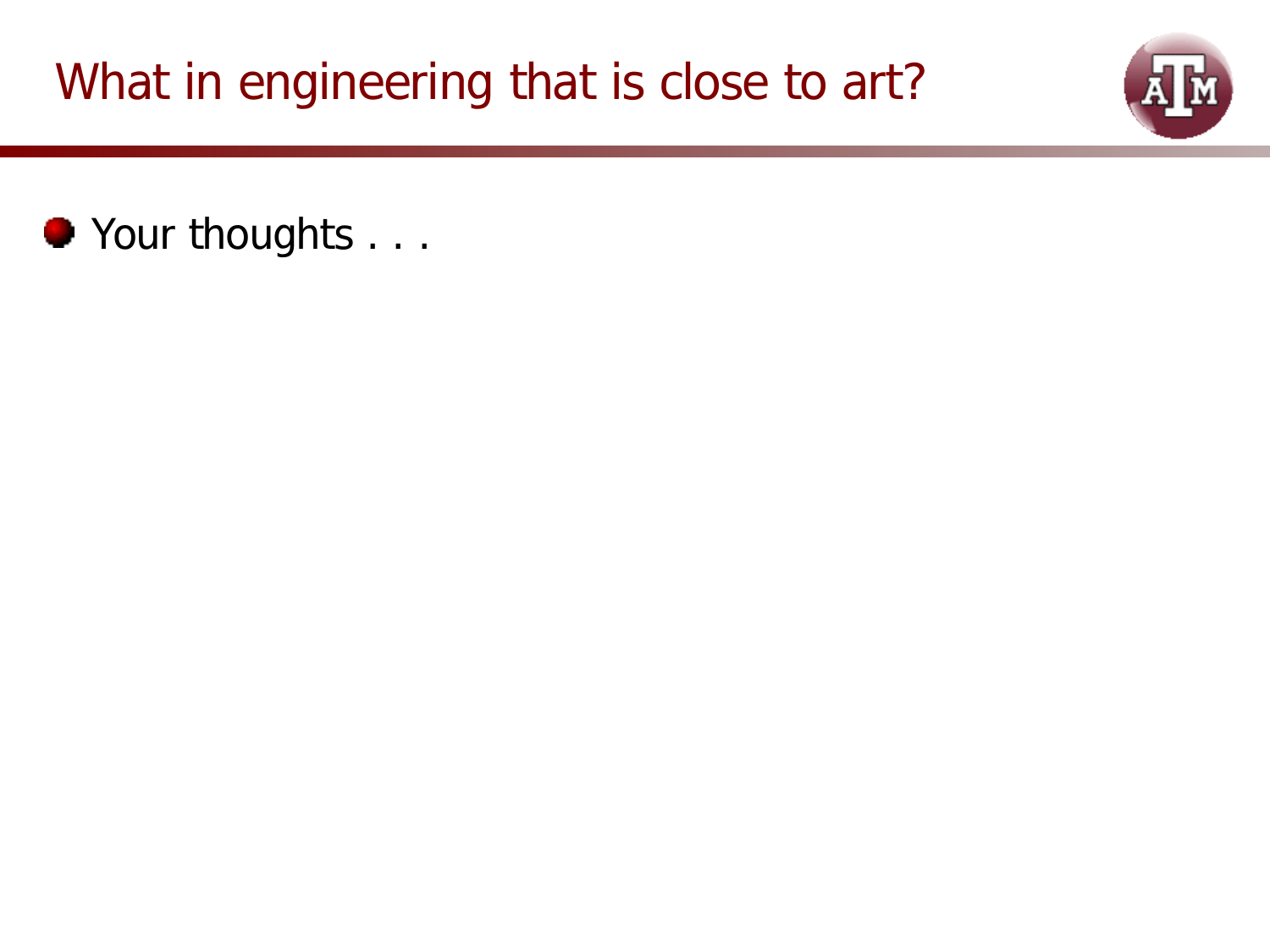

# What in engineering that is close to art?
Your thoughts . . .